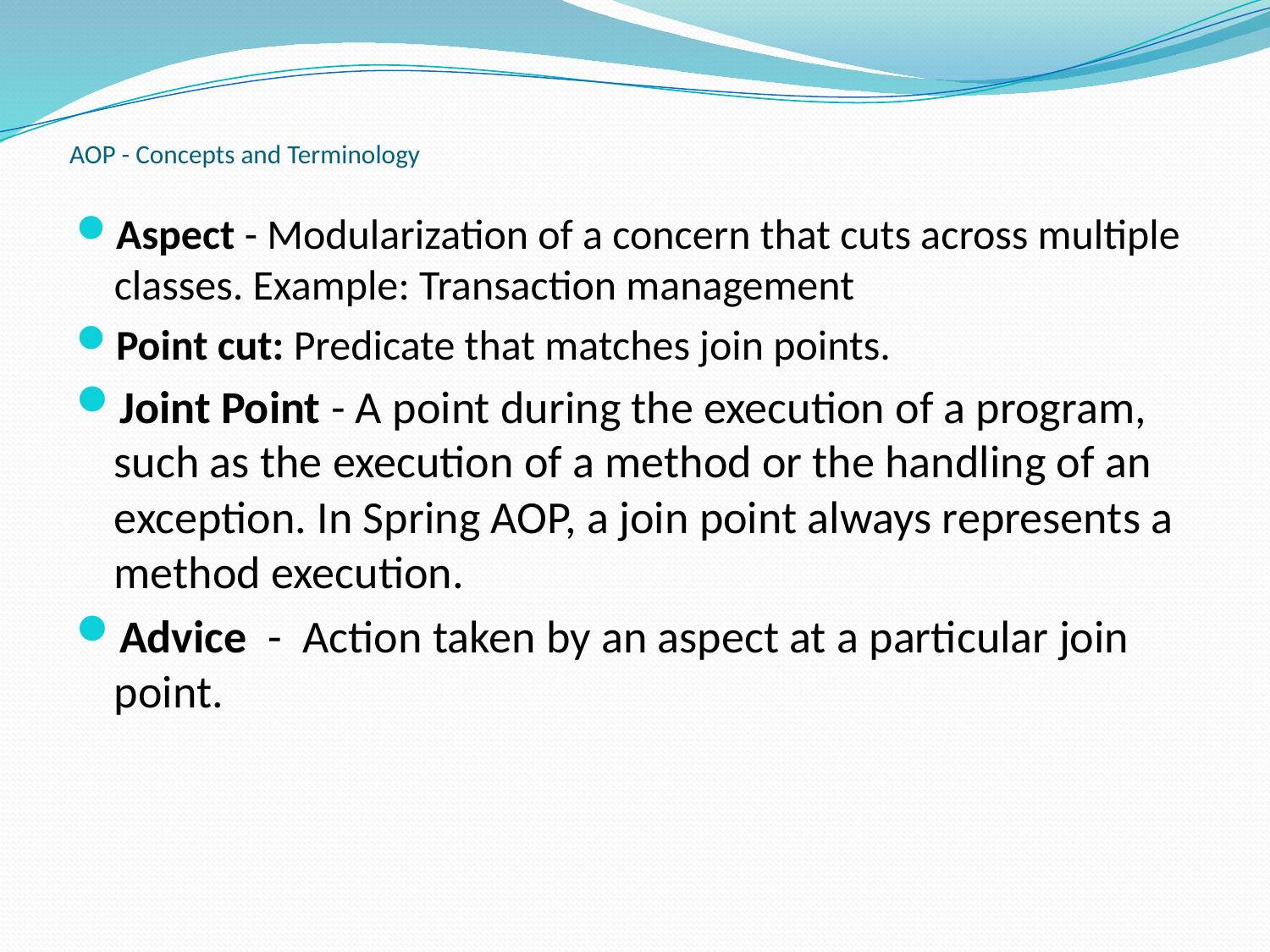

# AOP - Concepts and Terminology
Aspect - Modularization of a concern that cuts across multiple classes. Example: Transaction management
Point cut: Predicate that matches join points.
Joint Point - A point during the execution of a program, such as the execution of a method or the handling of an exception. In Spring AOP, a join point always represents a method execution.
Advice  -  Action taken by an aspect at a particular join point.